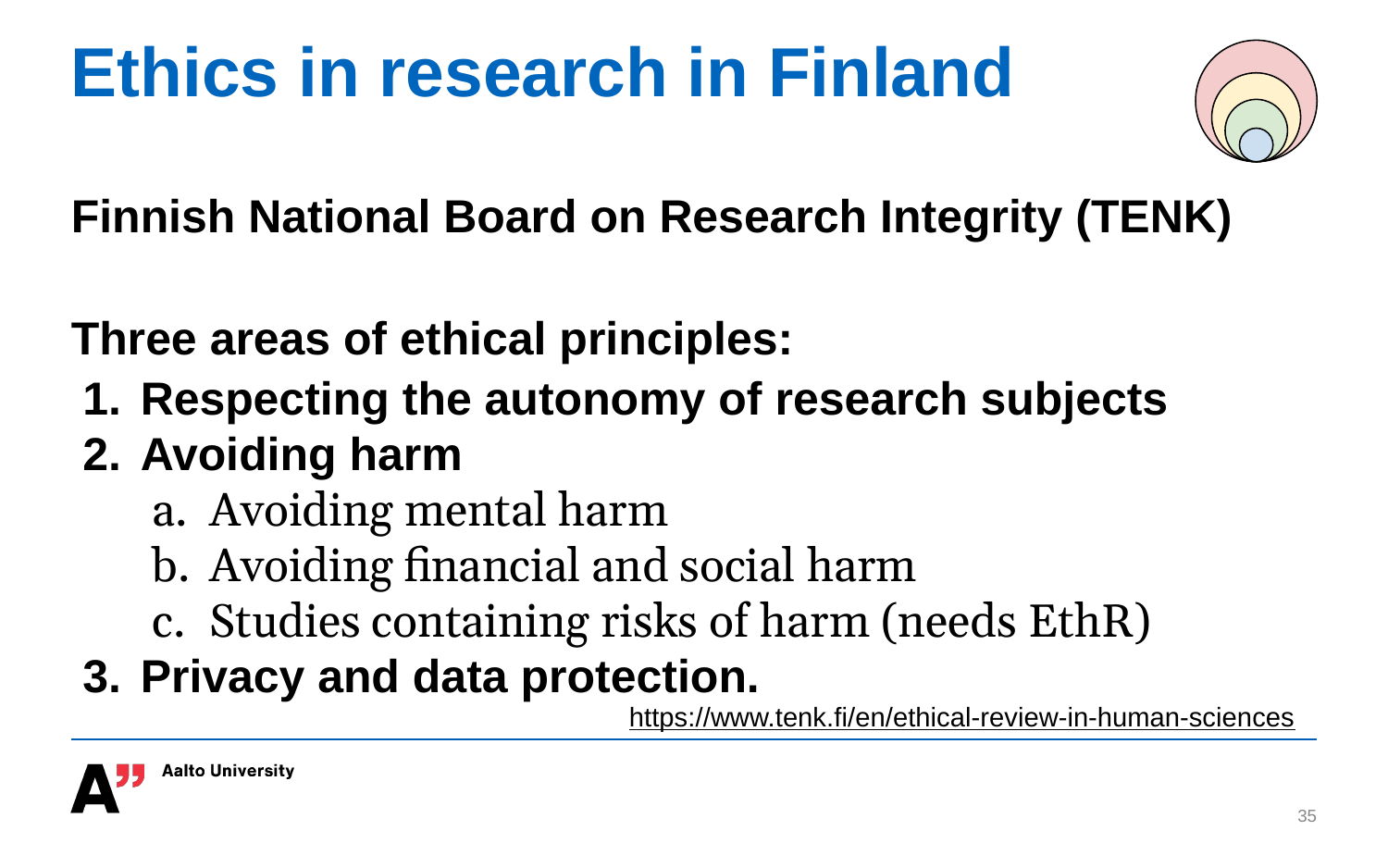

# Ethics in research in Finland

Finnish National Board on Research Integrity (TENK)

Three areas of ethical principles:
Respecting the autonomy of research subjects
Avoiding harm
Avoiding mental harm
Avoiding financial and social harm
Studies containing risks of harm (needs EthR)
Privacy and data protection.

https://www.tenk.fi/en/ethical-review-in-human-sciences
35